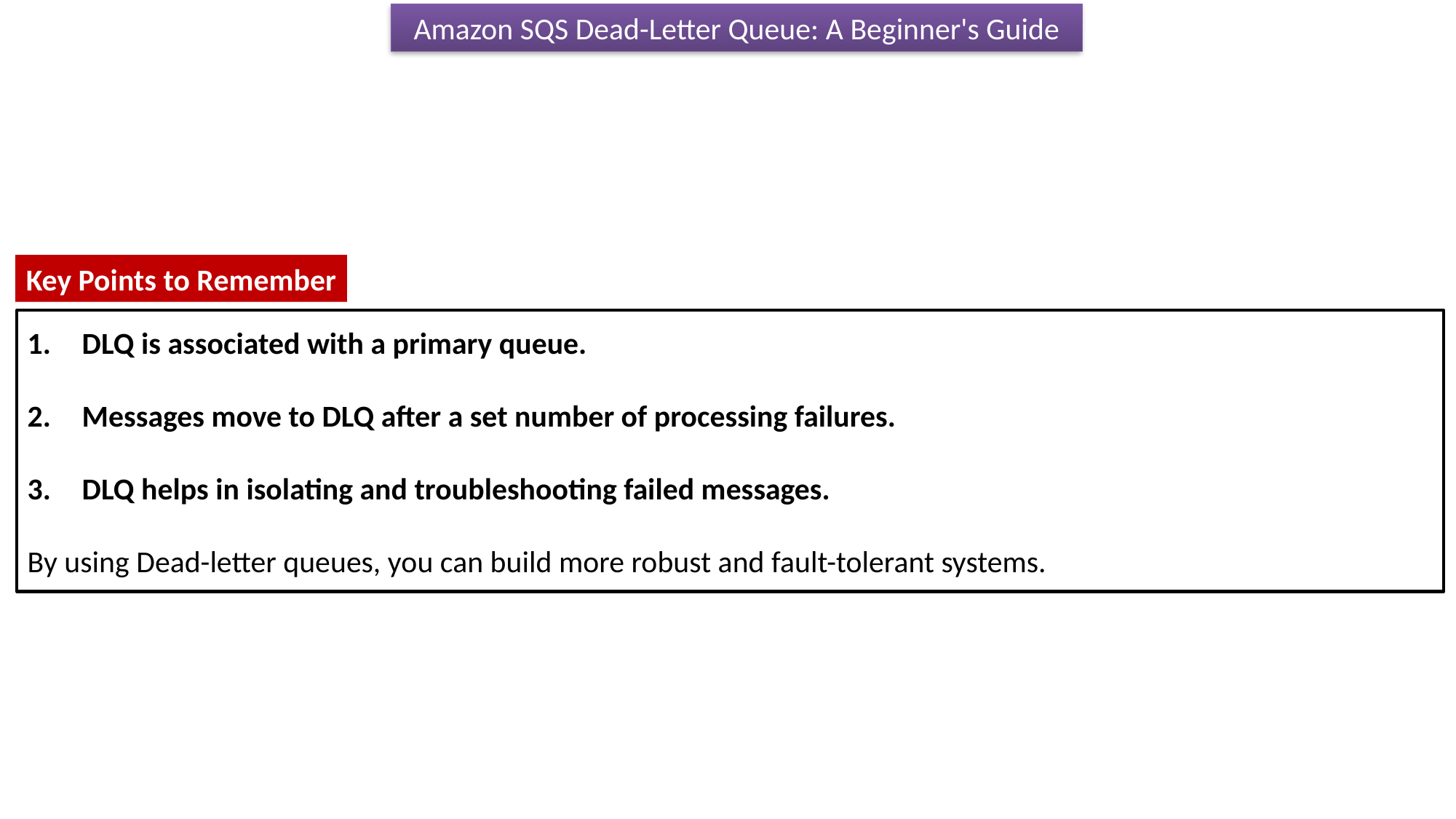

Amazon SQS Dead-Letter Queue: A Beginner's Guide

Key Points to Remember
DLQ is associated with a primary queue.
Messages move to DLQ after a set number of processing failures.
DLQ helps in isolating and troubleshooting failed messages.
By using Dead-letter queues, you can build more robust and fault-tolerant systems.